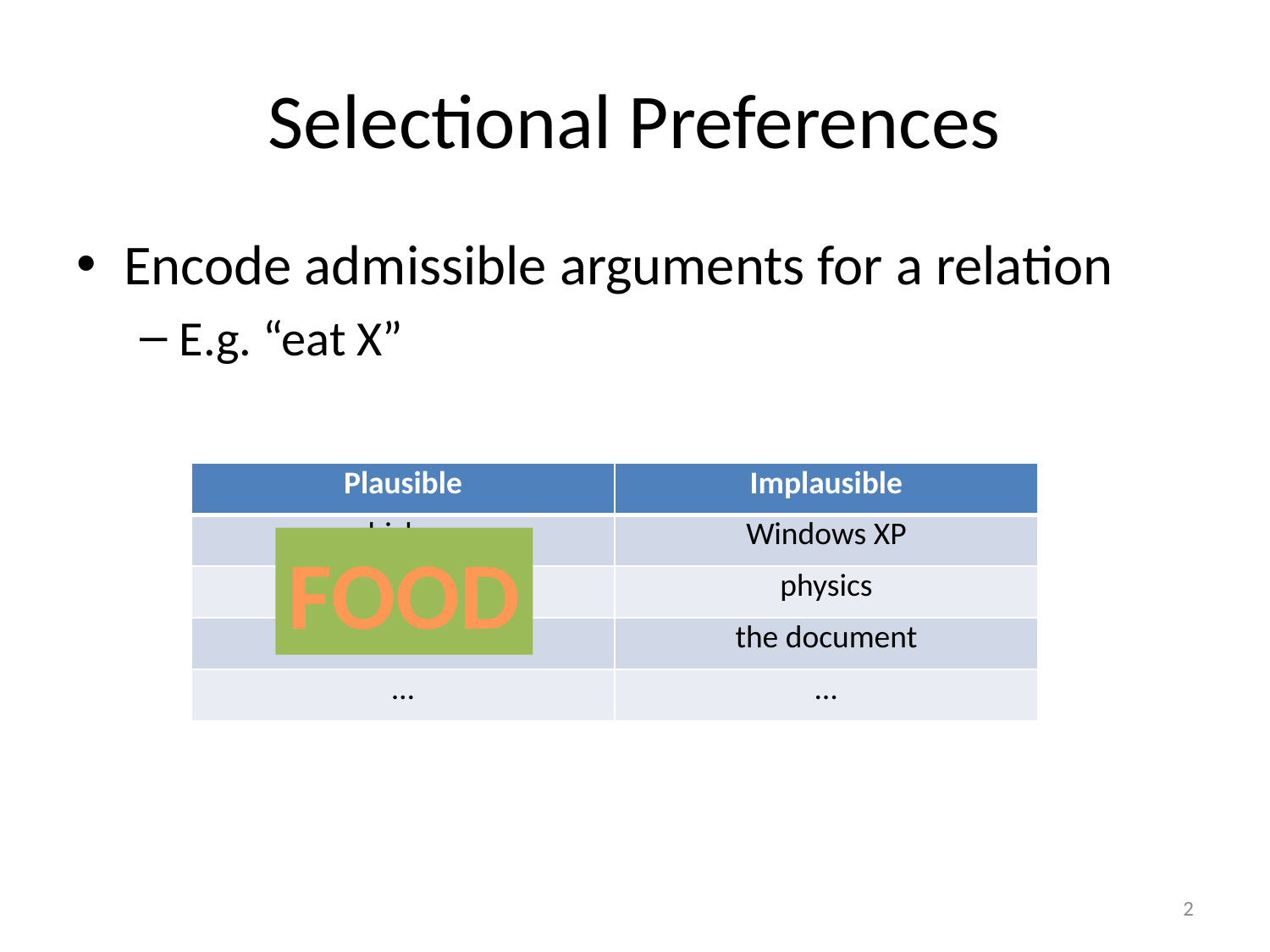

# Selectional Preferences
Encode admissible arguments for a relation
E.g. “eat X”

| Plausible | Implausible |
| --- | --- |
| chicken | Windows XP |
| eggs | physics |
| cookies | the document |
| … | … |
FOOD
2